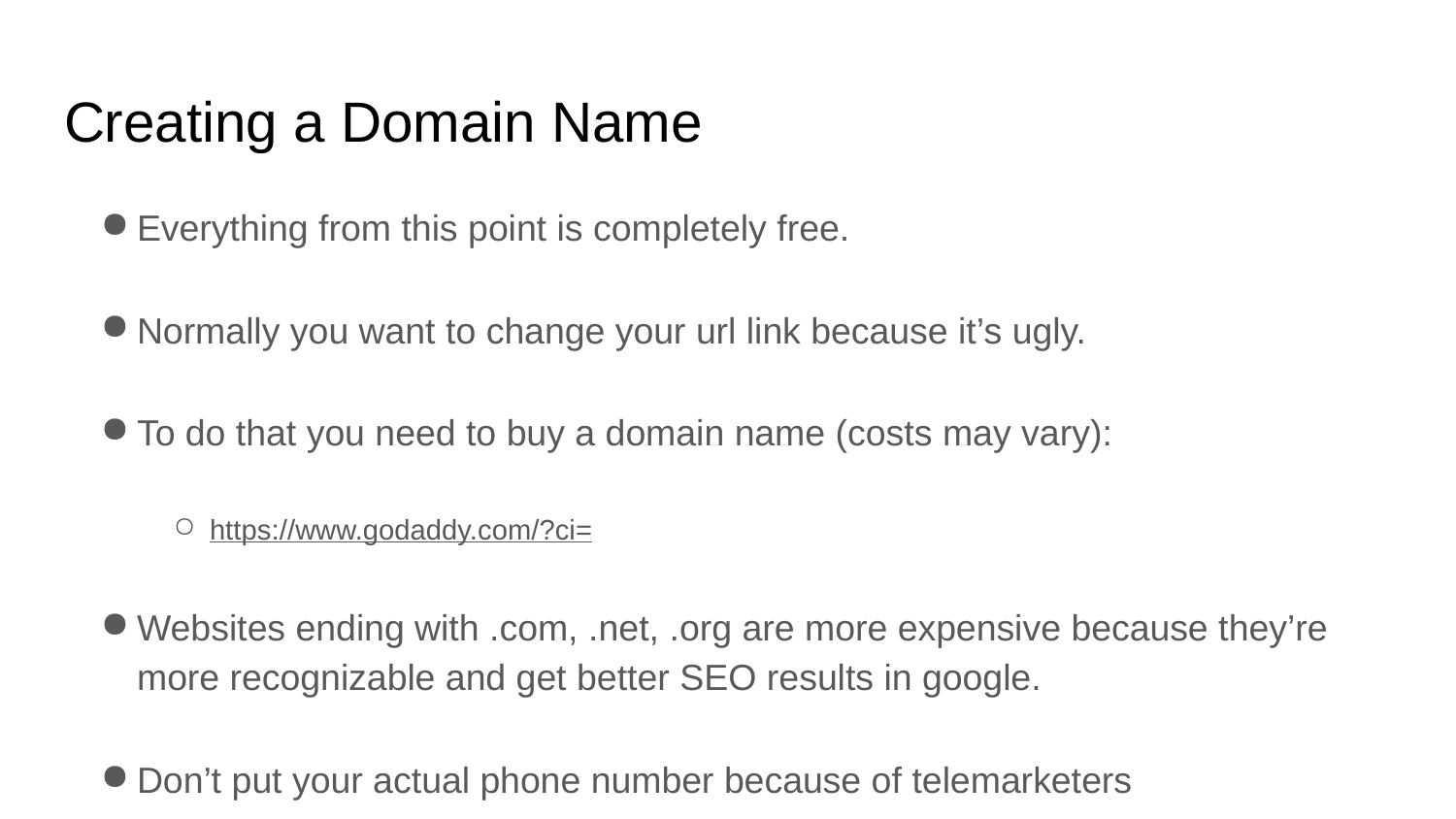

# Creating a Domain Name
Everything from this point is completely free.
Normally you want to change your url link because it’s ugly.
To do that you need to buy a domain name (costs may vary):
https://www.godaddy.com/?ci=
Websites ending with .com, .net, .org are more expensive because they’re more recognizable and get better SEO results in google.
Don’t put your actual phone number because of telemarketers